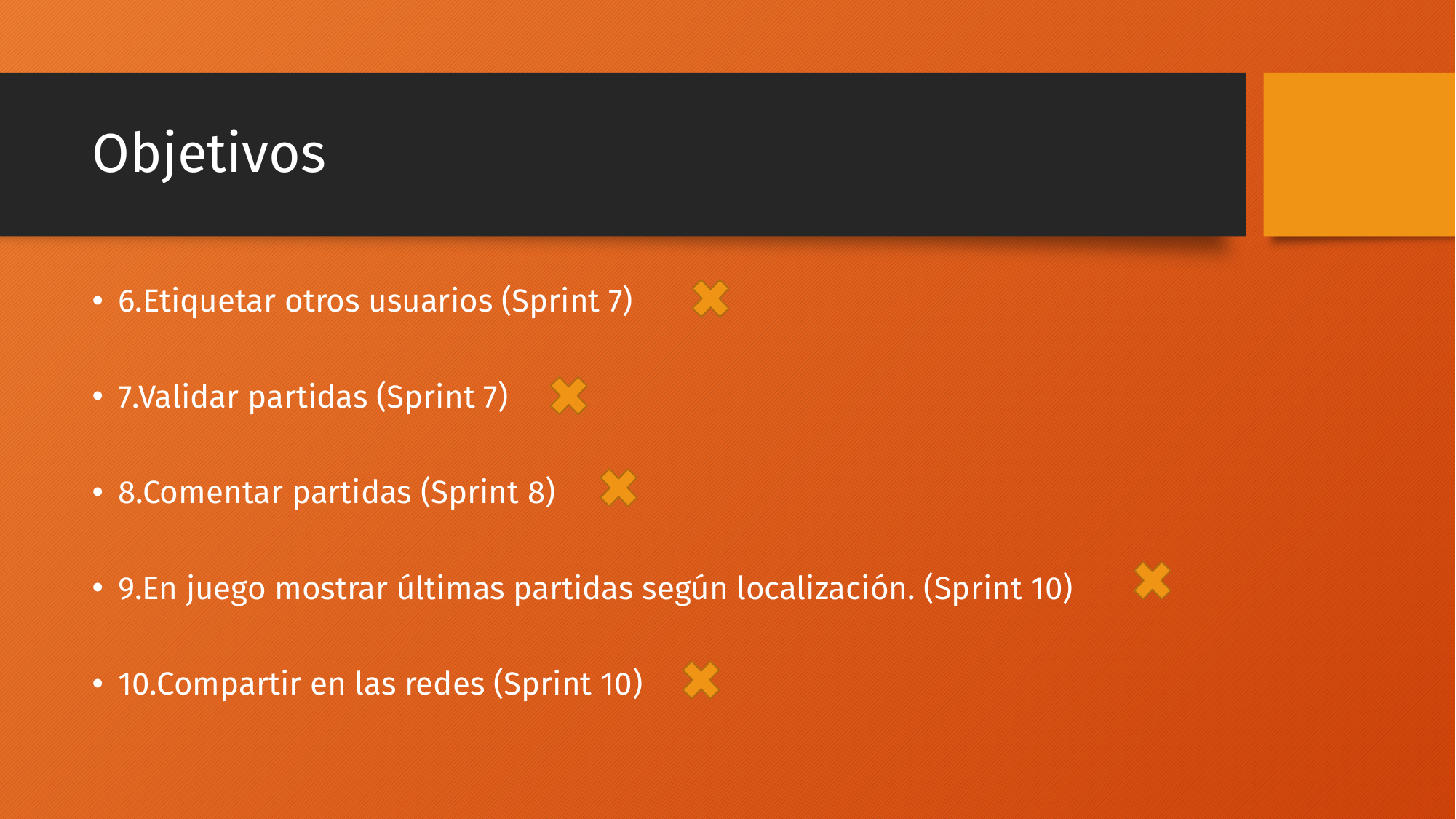

# Objetivos

6.Etiquetar otros usuarios (Sprint 7)

7.Validar partidas (Sprint 7)

8.Comentar partidas (Sprint 8)

9.En juego mostrar últimas partidas según localización. (Sprint 10)

10.Compartir en las redes (Sprint 10)